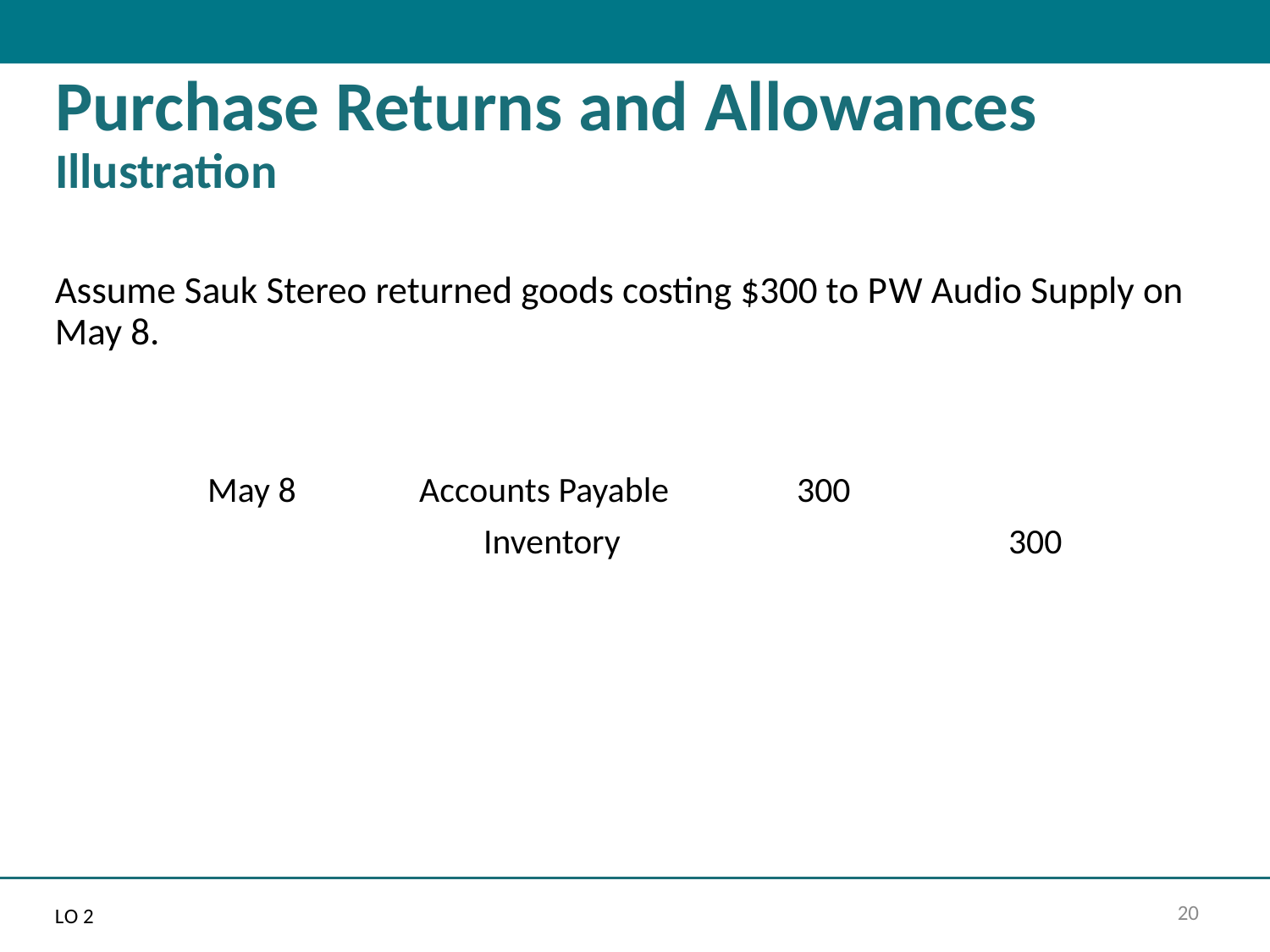

# Purchase Returns and Allowances Illustration
Assume Sauk Stereo returned goods costing $300 to P W Audio Supply on May 8.
| May 8 | Accounts Payable | 300 |  |
| --- | --- | --- | --- |
|  | Inventory |  | 300 |
L O 2